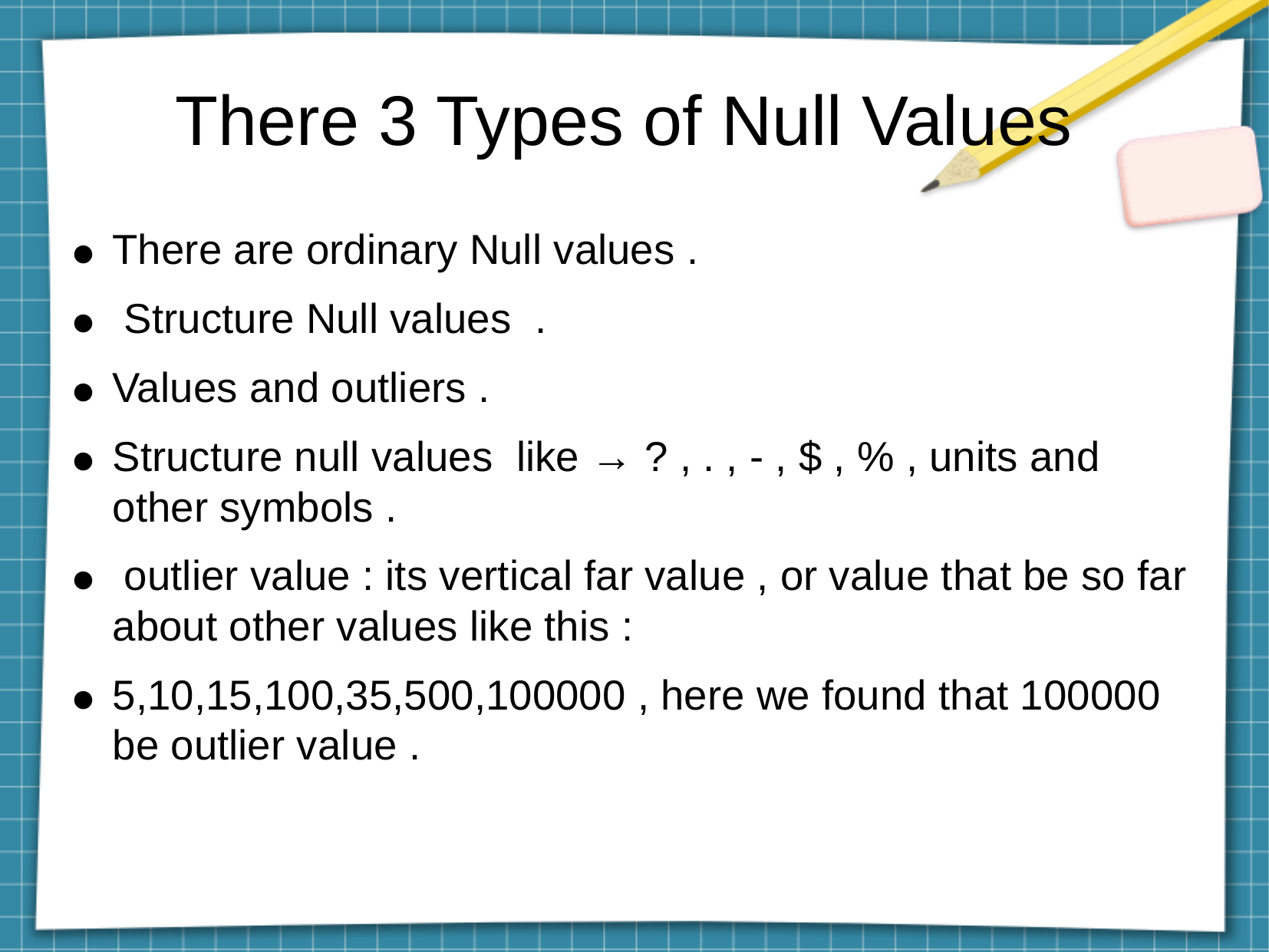

There 3 Types of Null Values
There are ordinary Null values .
 Structure Null values  .
Values and outliers .
Structure null values  like → ? , . , - , $ , % , units and other symbols .
 outlier value : its vertical far value , or value that be so far about other values like this :
5,10,15,100,35,500,100000 , here we found that 100000 be outlier value .